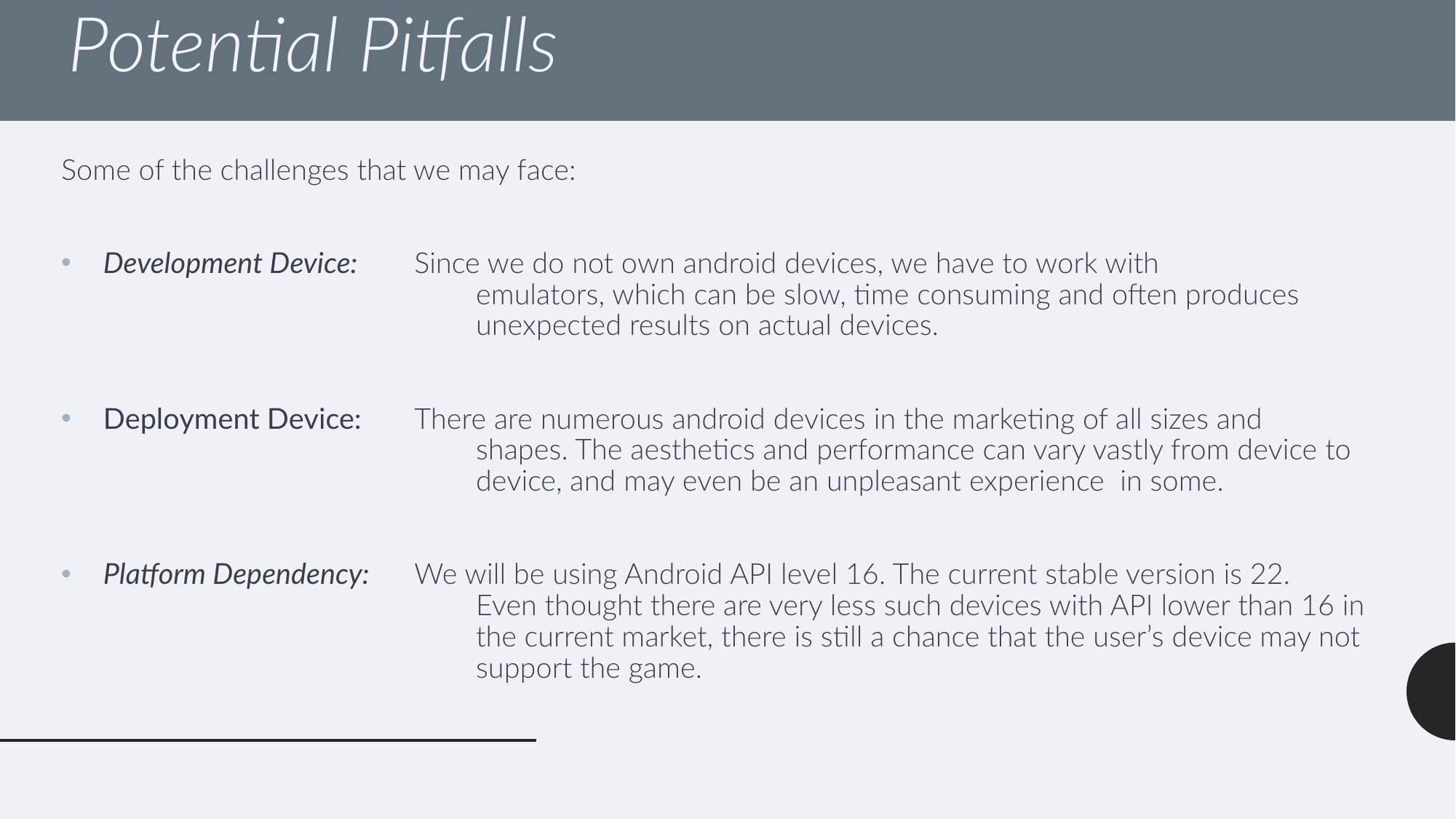

# Potential Pitfalls
Some of the challenges that we may face:

Development Device:		Since we do not own android devices, we have to work with
				emulators, which can be slow, time consuming and often produces
				unexpected results on actual devices.

Deployment Device:		There are numerous android devices in the marketing of all sizes and
				shapes. The aesthetics and performance can vary vastly from device to
				device, and may even be an unpleasant experience  in some.

Platform Dependency:		We will be using Android API level 16. The current stable version is 22.
				Even thought there are very less such devices with API lower than 16 in
	the current market, there is still a chance that the user’s device may not
				support the game.